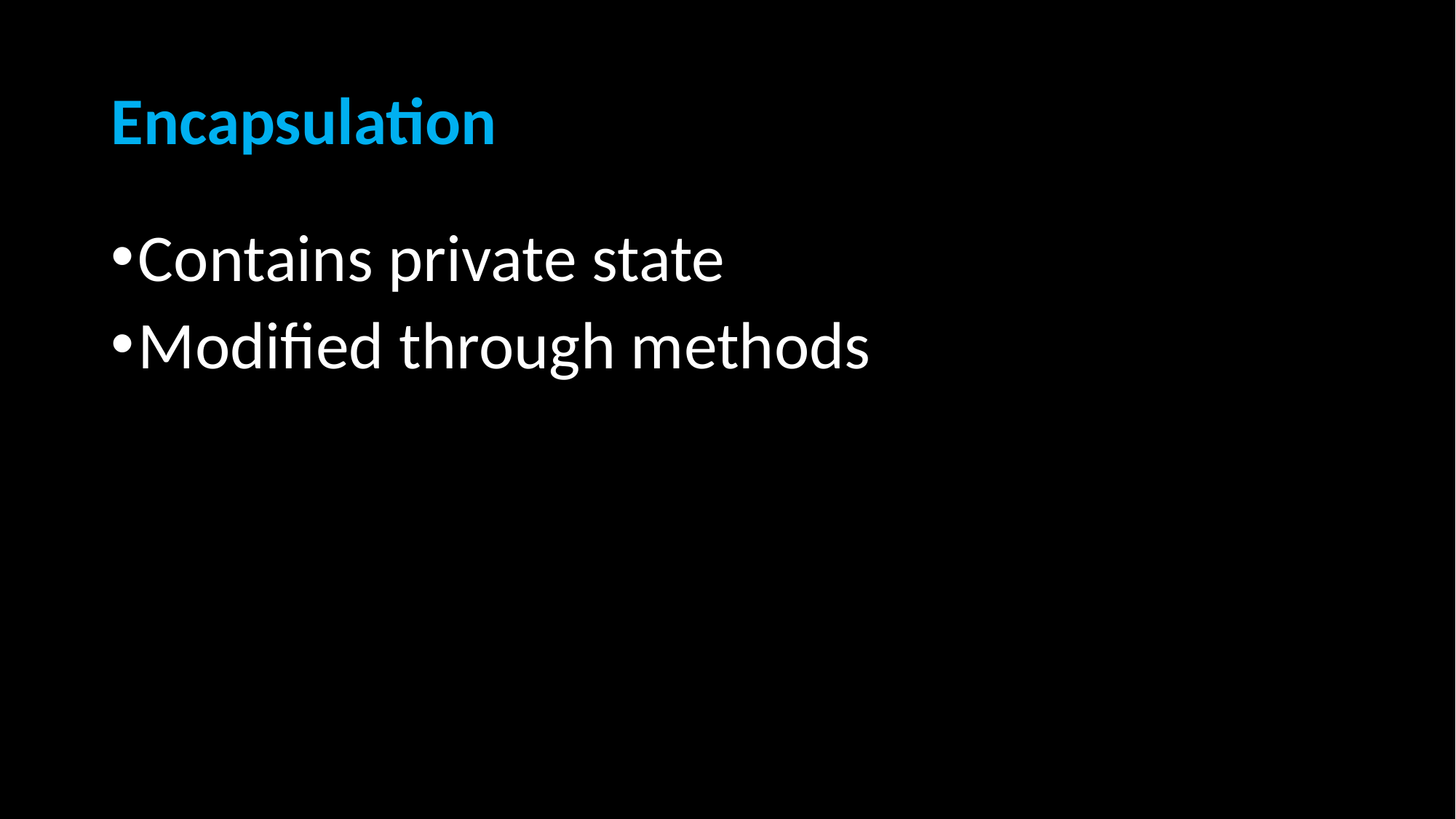

# Encapsulation
Contains private state
Modified through methods